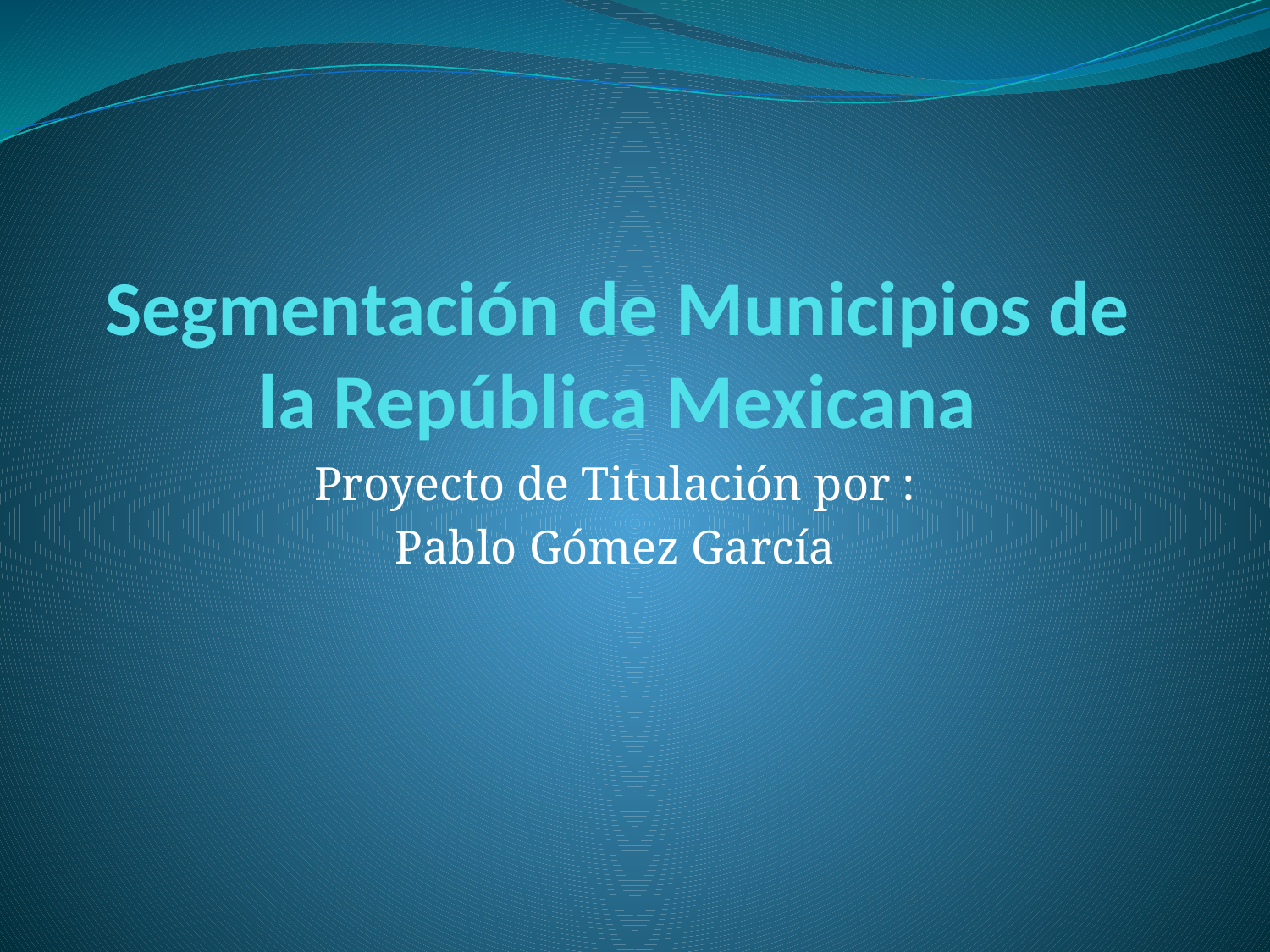

# Segmentación de Municipios de la República Mexicana
Proyecto de Titulación por :
Pablo Gómez García